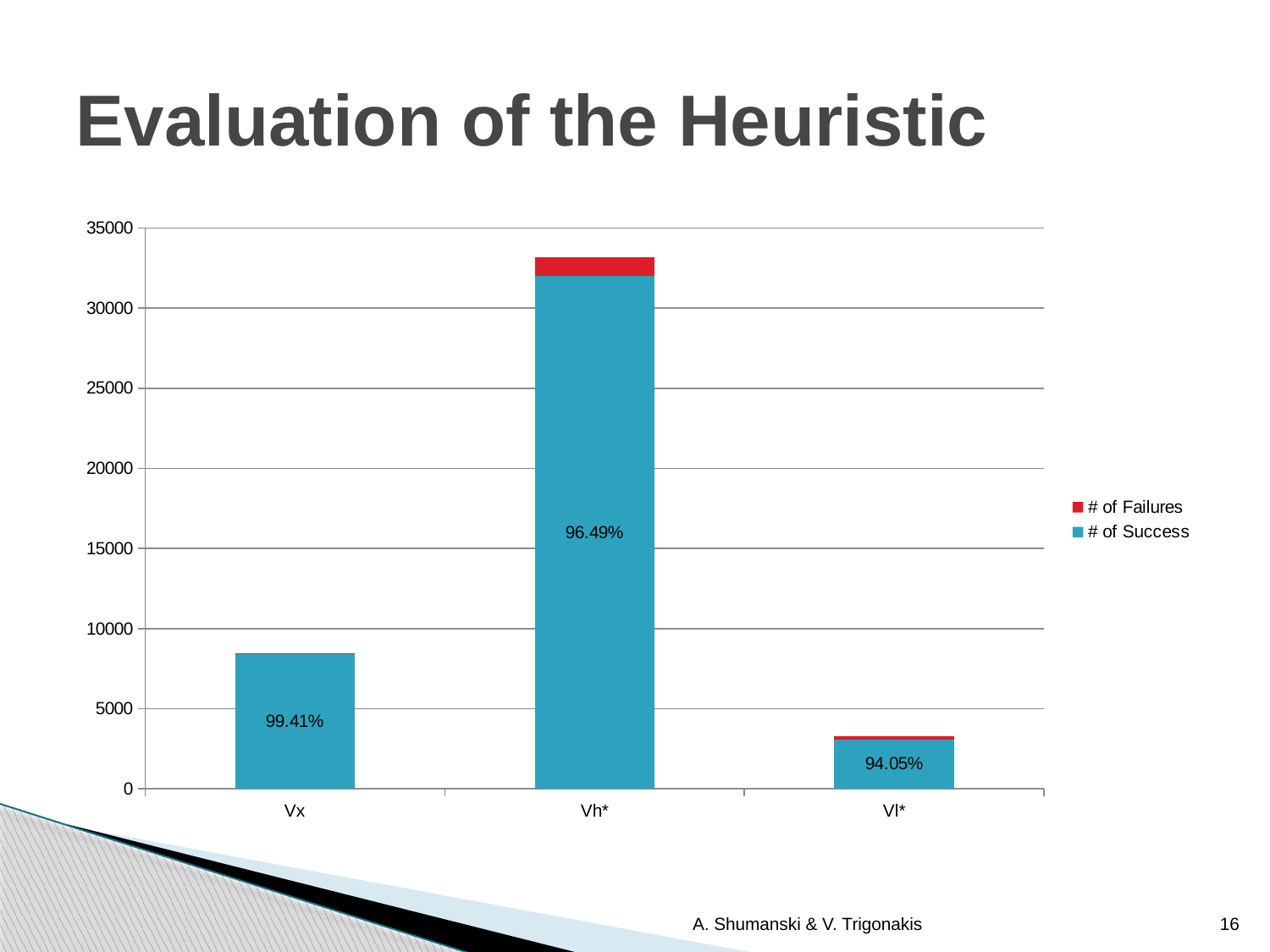

# Evaluation of the Heuristic

### Chart

| Category | # of Success | # of Failures |
|---|---|---|
| Vx | 8400.0 | 50.0 |
| Vh* | 32021.0 | 1165.0 |
| Vl* | 3097.0 | 196.0 |
A. Shumanski & V. Trigonakis
16